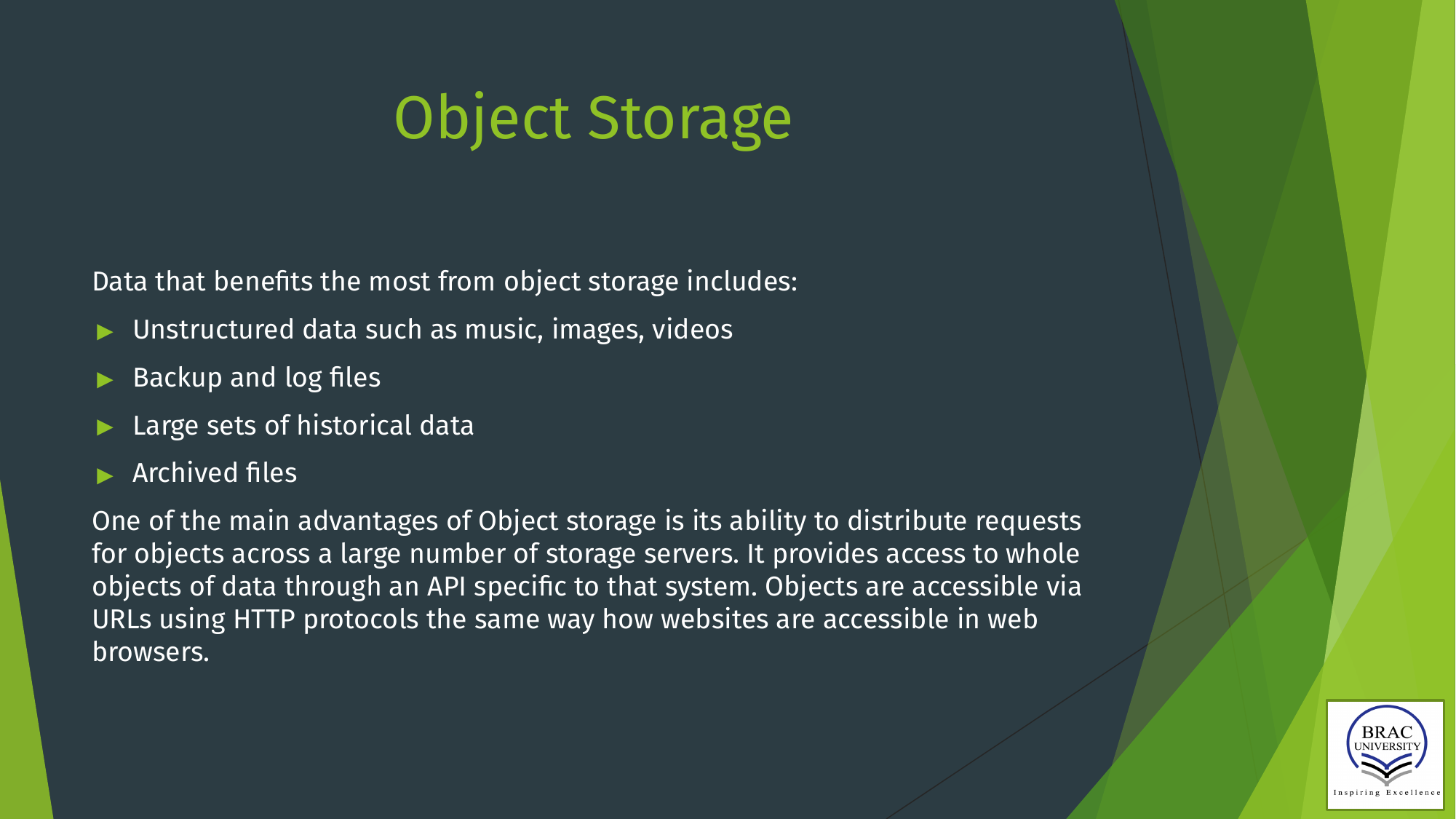

# Object Storage
Data that benefits the most from object storage includes:
Unstructured data such as music, images, videos
Backup and log files
Large sets of historical data
Archived files
One of the main advantages of Object storage is its ability to distribute requests for objects across a large number of storage servers. It provides access to whole objects of data through an API specific to that system. Objects are accessible via URLs using HTTP protocols the same way how websites are accessible in web browsers.